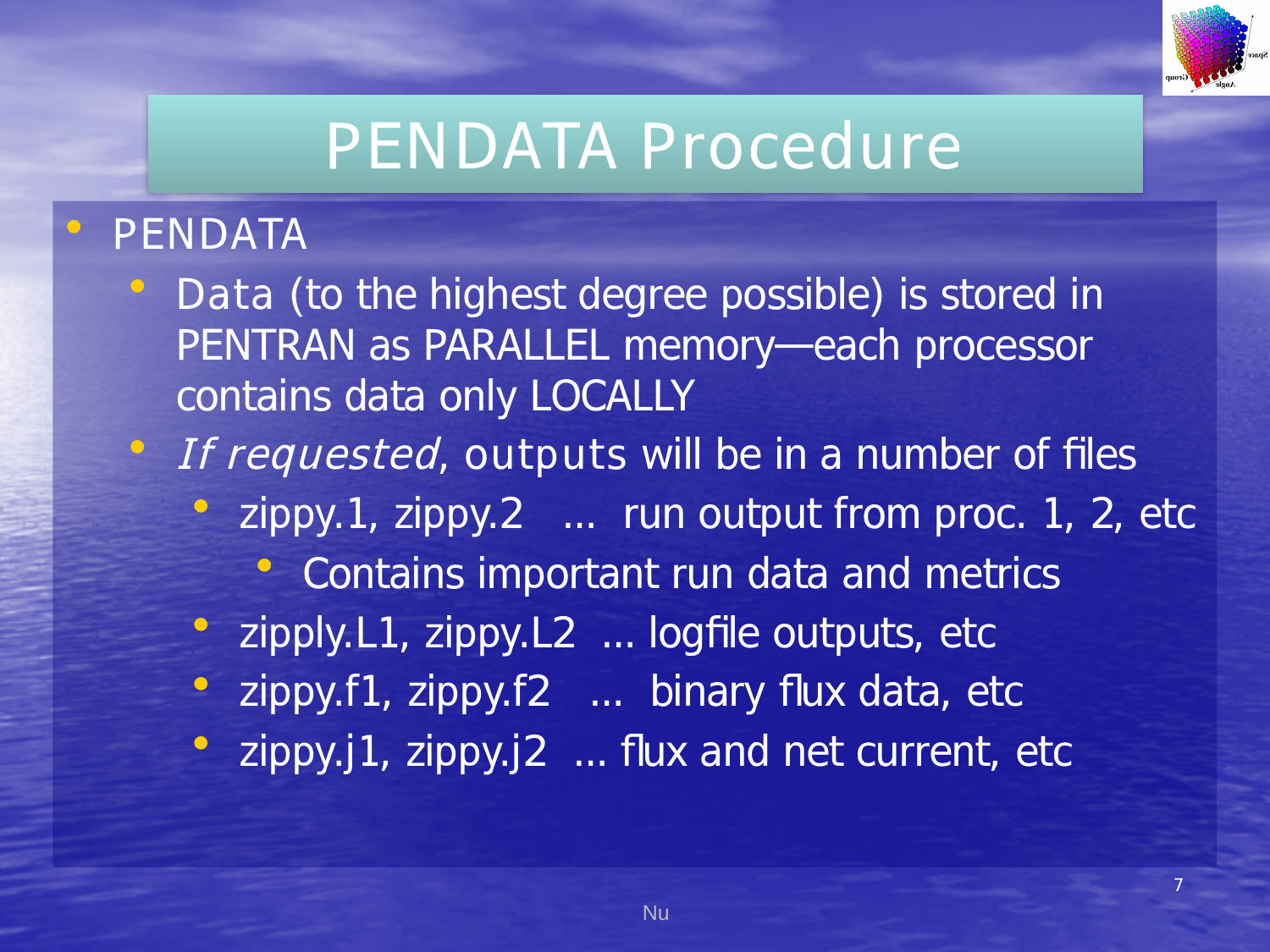

PENDATA Procedure
PENDATA
Data (to the highest degree possible) is stored in PENTRAN as PARALLEL memory—each processor contains data only LOCALLY
If requested, outputs will be in a number of files
zippy.1, zippy.2   …  run output from proc. 1, 2, etc
Contains important run data and metrics
zipply.L1, zippy.L2  … logfile outputs, etc
zippy.f1, zippy.f2   …  binary flux data, etc
zippy.j1, zippy.j2  … flux and net current, etc

7